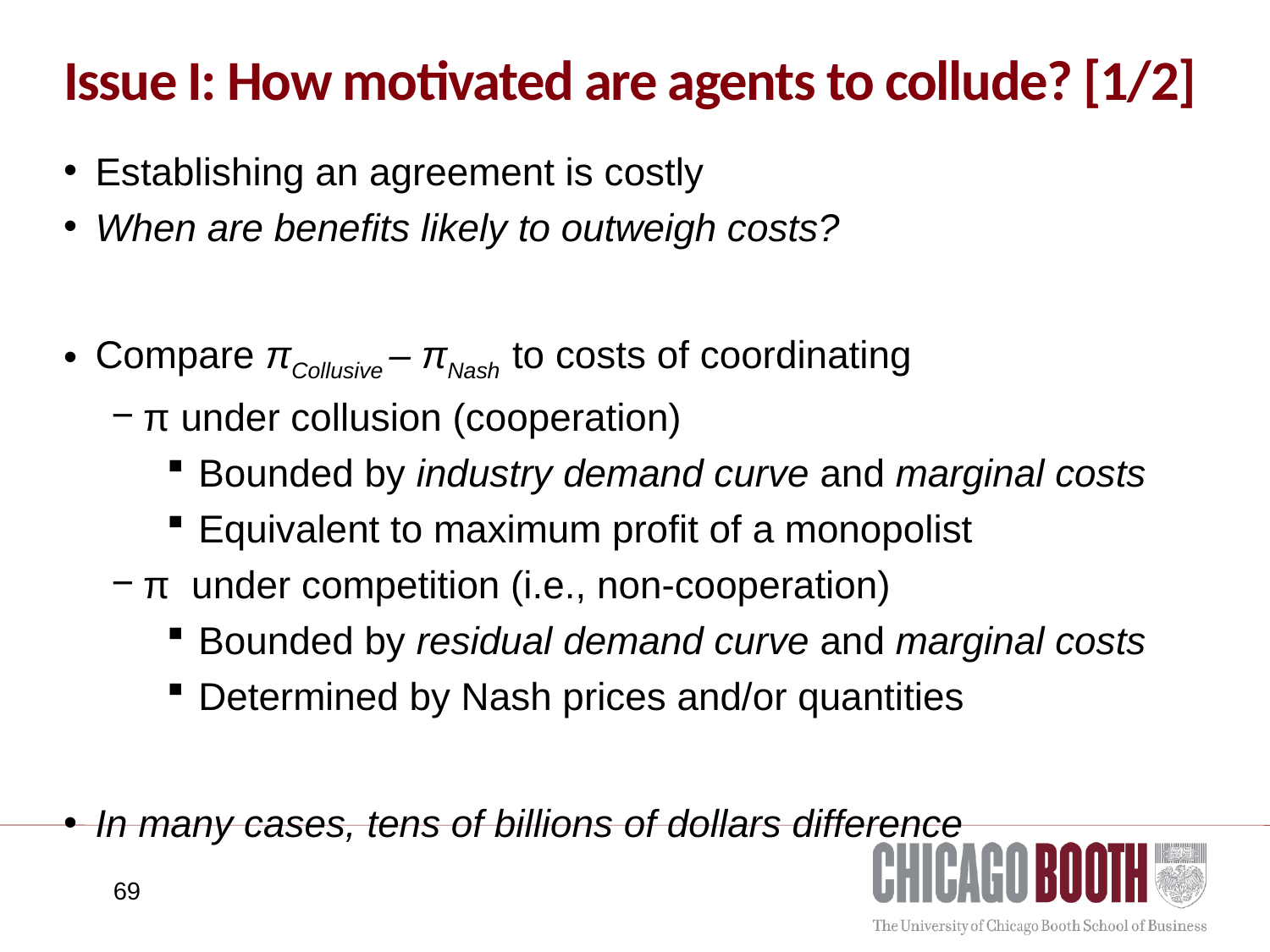

# Issue I: How motivated are agents to collude? [1/2]
Establishing an agreement is costly
When are benefits likely to outweigh costs?

Compare πCollusive – πNash  to costs of coordinating
π under collusion (cooperation)
Bounded by industry demand curve and marginal costs
Equivalent to maximum profit of a monopolist
π  under competition (i.e., non-cooperation)
Bounded by residual demand curve and marginal costs
Determined by Nash prices and/or quantities

In many cases, tens of billions of dollars difference